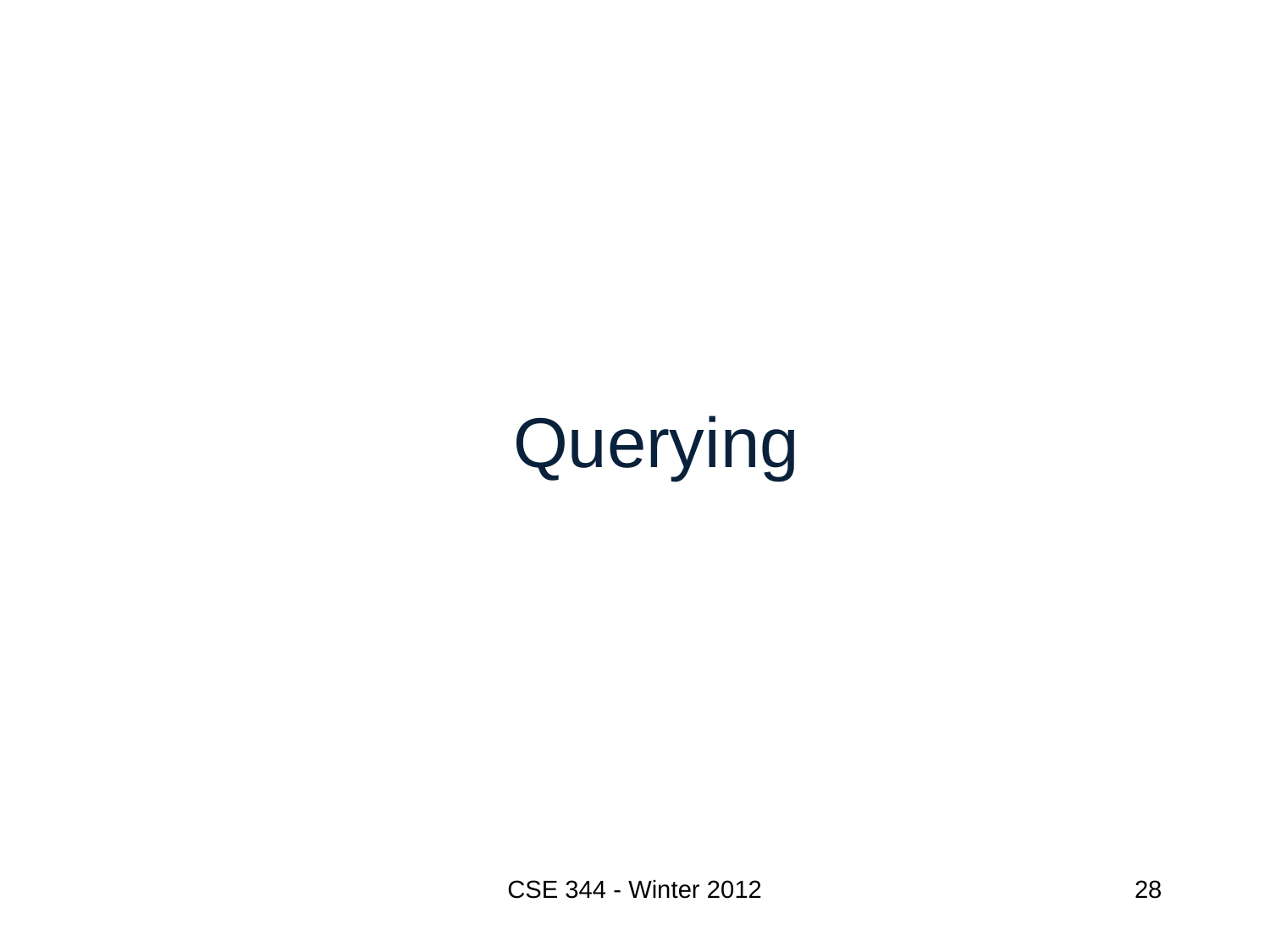

# Querying
CSE 344 - Winter 2012
28